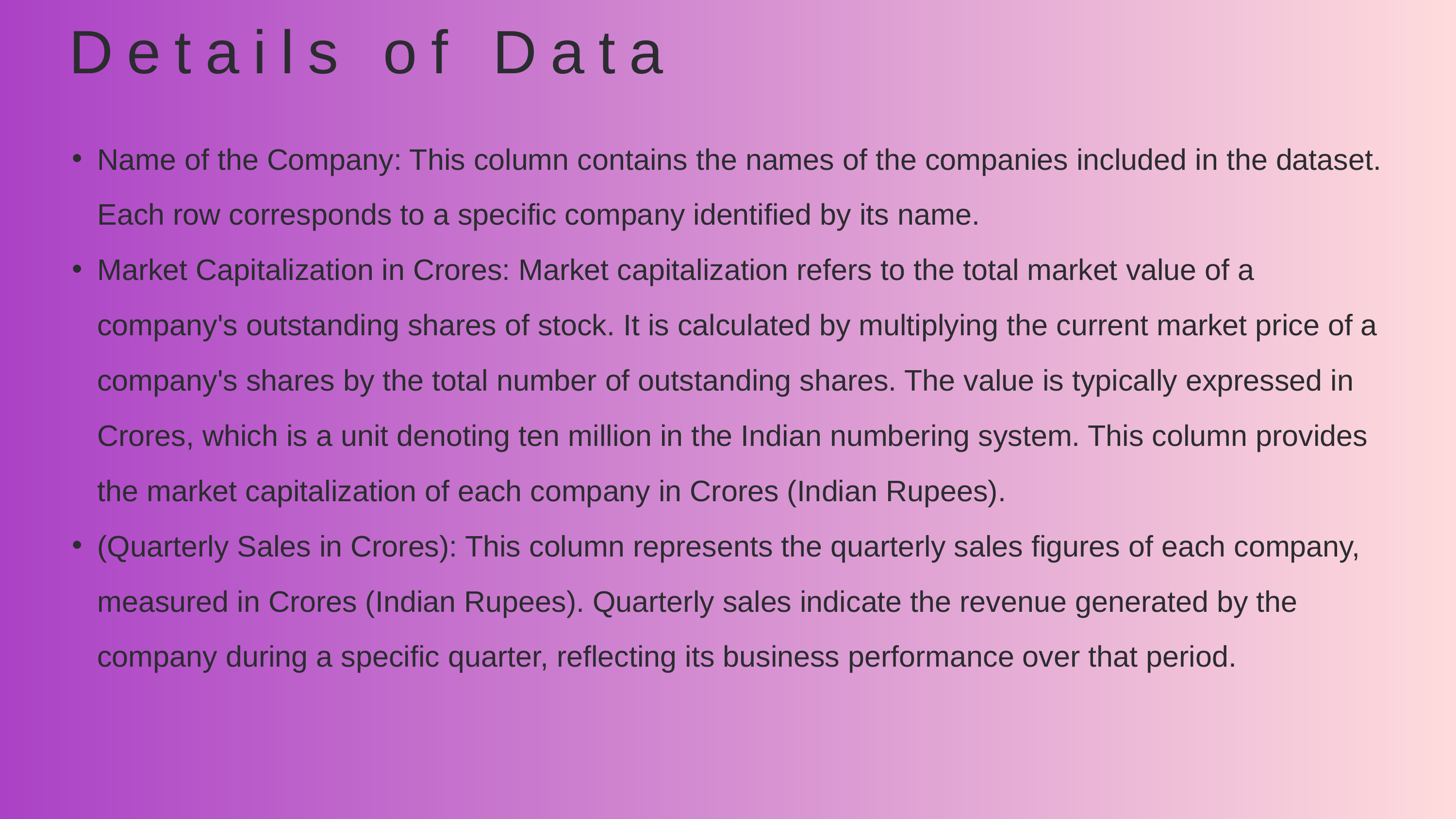

Details of Data
Name of the Company: This column contains the names of the companies included in the dataset. Each row corresponds to a specific company identified by its name.
Market Capitalization in Crores: Market capitalization refers to the total market value of a company's outstanding shares of stock. It is calculated by multiplying the current market price of a company's shares by the total number of outstanding shares. The value is typically expressed in Crores, which is a unit denoting ten million in the Indian numbering system. This column provides the market capitalization of each company in Crores (Indian Rupees).
(Quarterly Sales in Crores): This column represents the quarterly sales figures of each company, measured in Crores (Indian Rupees). Quarterly sales indicate the revenue generated by the company during a specific quarter, reflecting its business performance over that period.